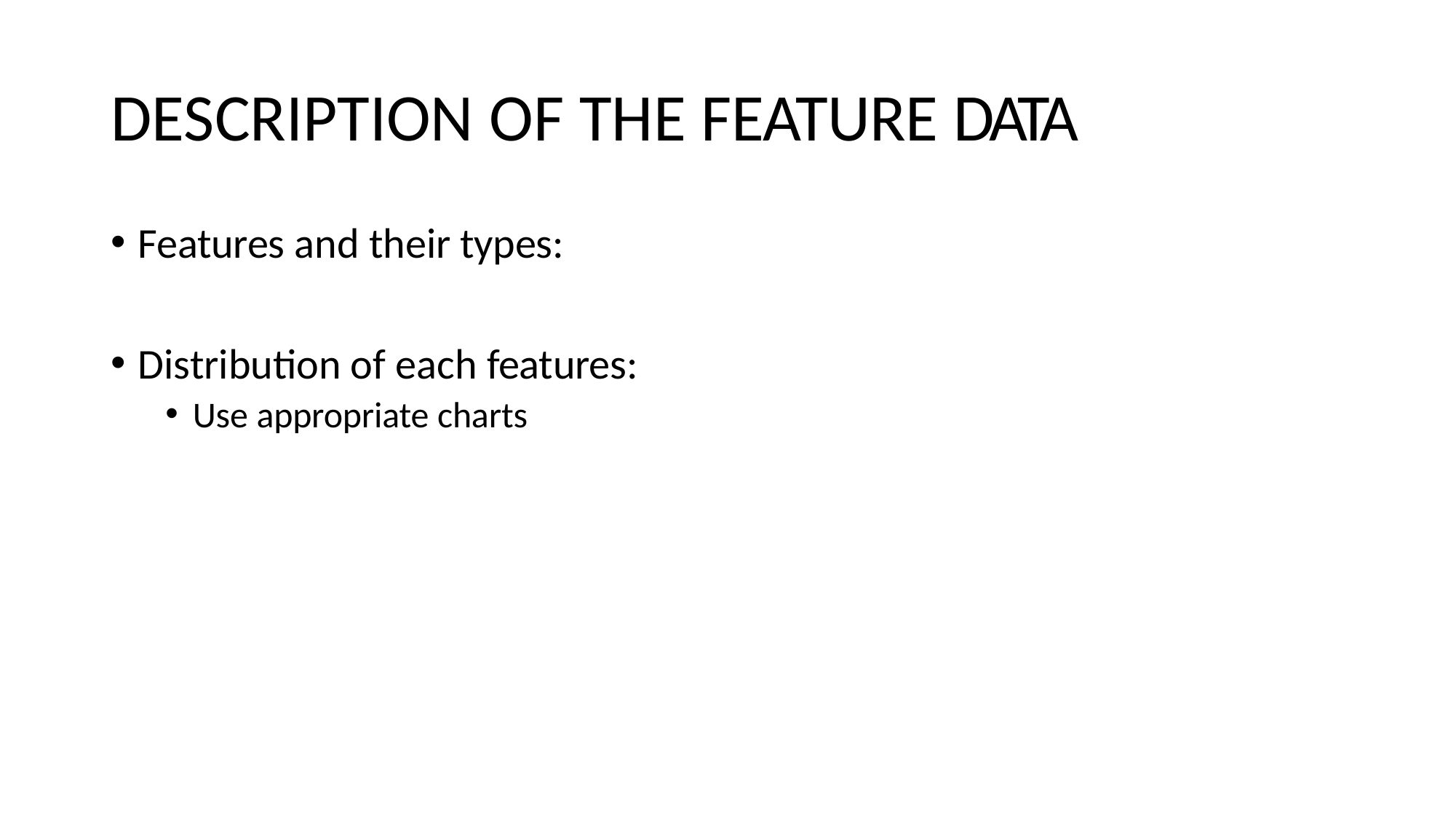

# DESCRIPTION OF THE FEATURE DATA
Features and their types:

Distribution of each features:
Use appropriate charts